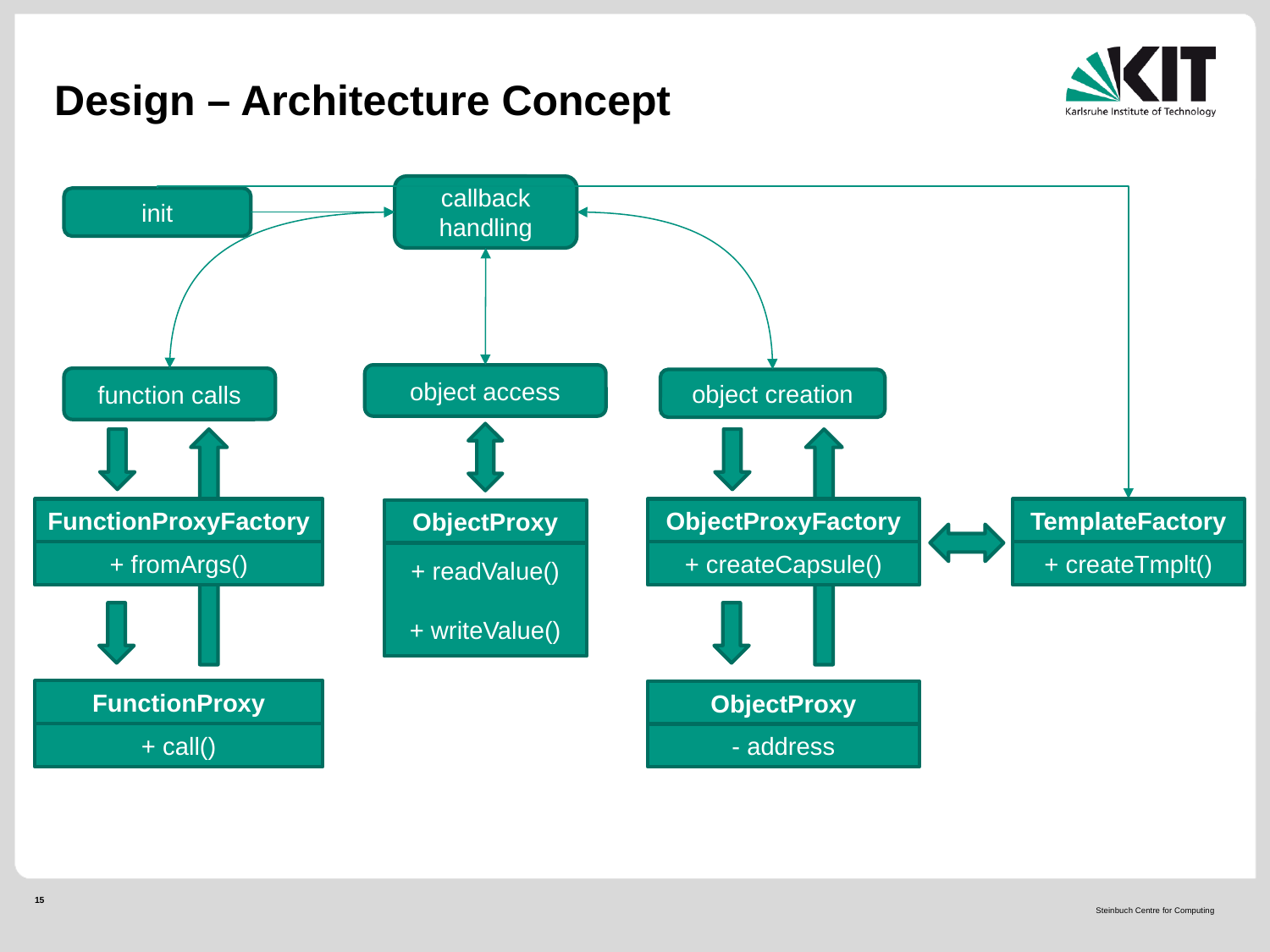

# Design – Architecture Concept
callback
handling
init
object access
function calls
object creation

FunctionProxyFactory
+ fromArgs()
TemplateFactory
+ createTmplt()
ObjectProxyFactory
+ createCapsule()
ObjectProxy
+ readValue()

+ writeValue()

FunctionProxy
+ call()
ObjectProxy
- address